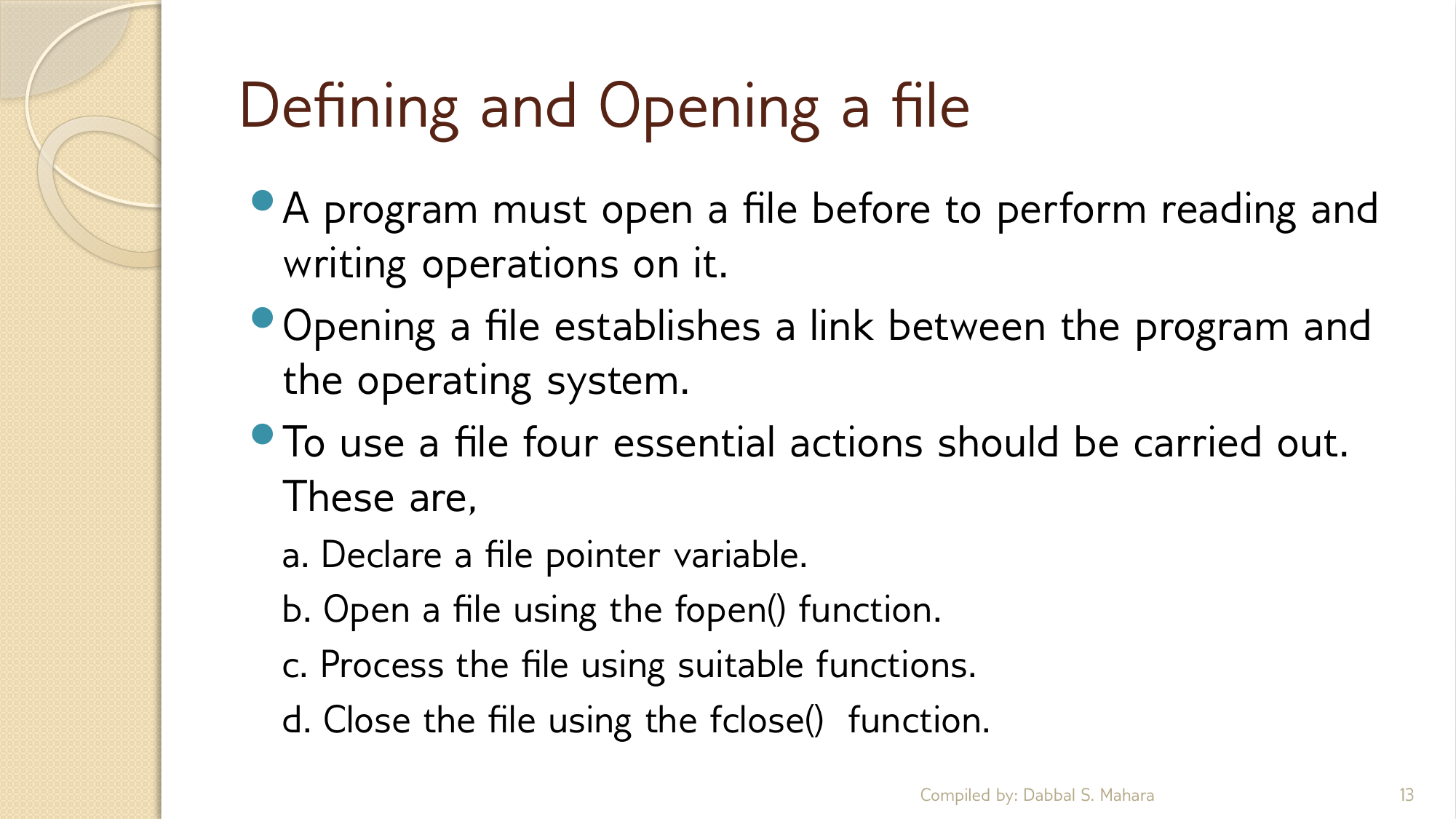

# Defining and Opening a file
A program must open a file before to perform reading and writing operations on it.
Opening a file establishes a link between the program and the operating system.
To use a file four essential actions should be carried out. These are,
a. Declare a file pointer variable.
b. Open a file using the fopen() function.
c. Process the file using suitable functions.
d. Close the file using the fclose()  function.

Compiled by: Dabbal S. Mahara
13